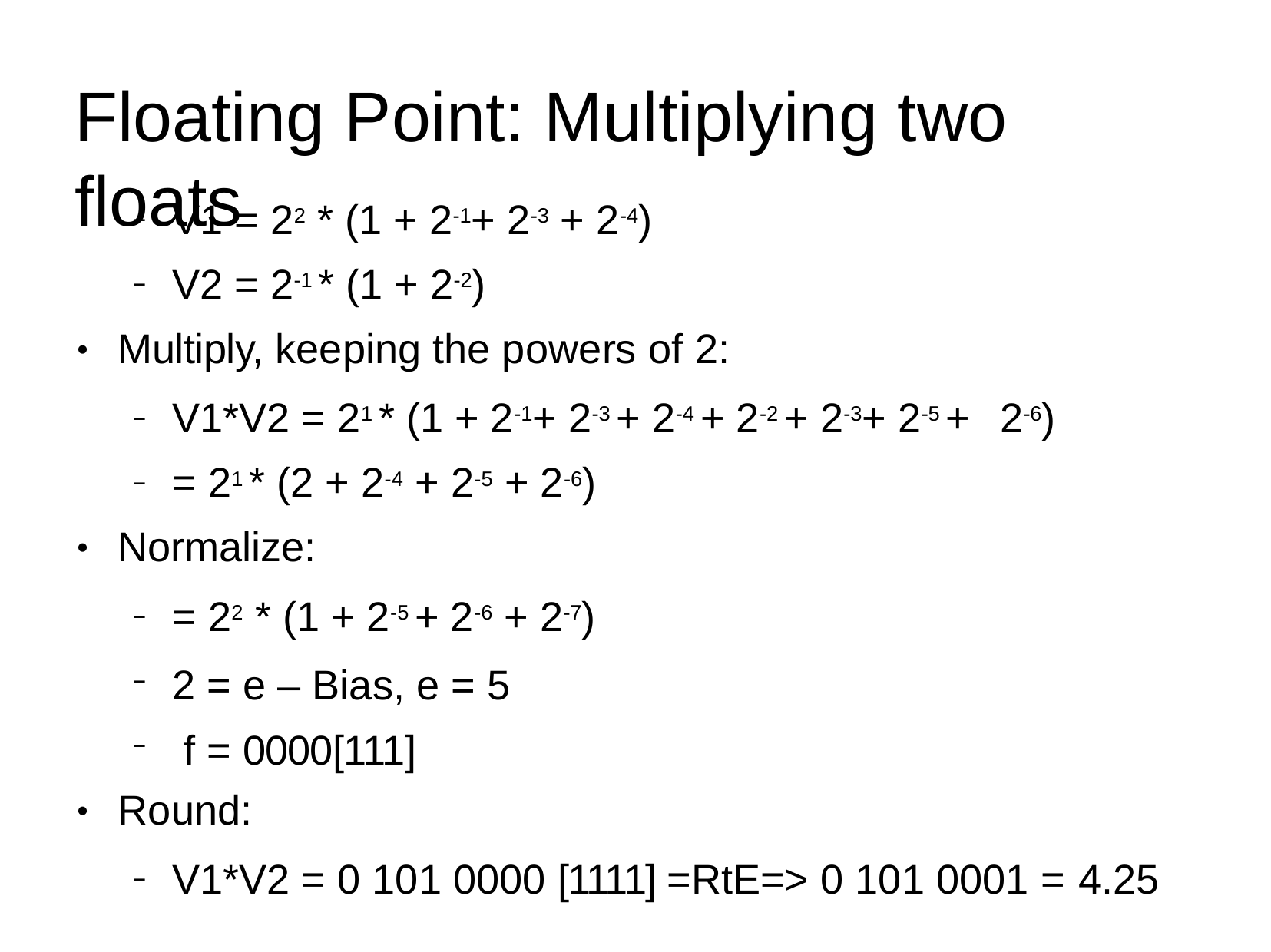

# Floating Point: Multiplying two	floats
V1 = 22  * (1 + 2-1+ 2-3  + 2-4)
V2 = 2-1 * (1 + 2-2)
–
–
Multiply, keeping the powers of 2:
●
V1*V2 = 21 * (1 + 2-1+ 2-3 + 2-4 + 2-2 + 2-3+ 2-5 +  2-6)
= 21 * (2 + 2-4  + 2-5  + 2-6)
–
–
Normalize:
●
= 22  * (1 + 2-5 + 2-6  + 2-7)
2 = e – Bias, e = 5  f = 0000[111]
–
–
–
Round:
●
V1*V2 = 0 101 0000 [1111] =RtE=> 0 101 0001 = 4.25
–